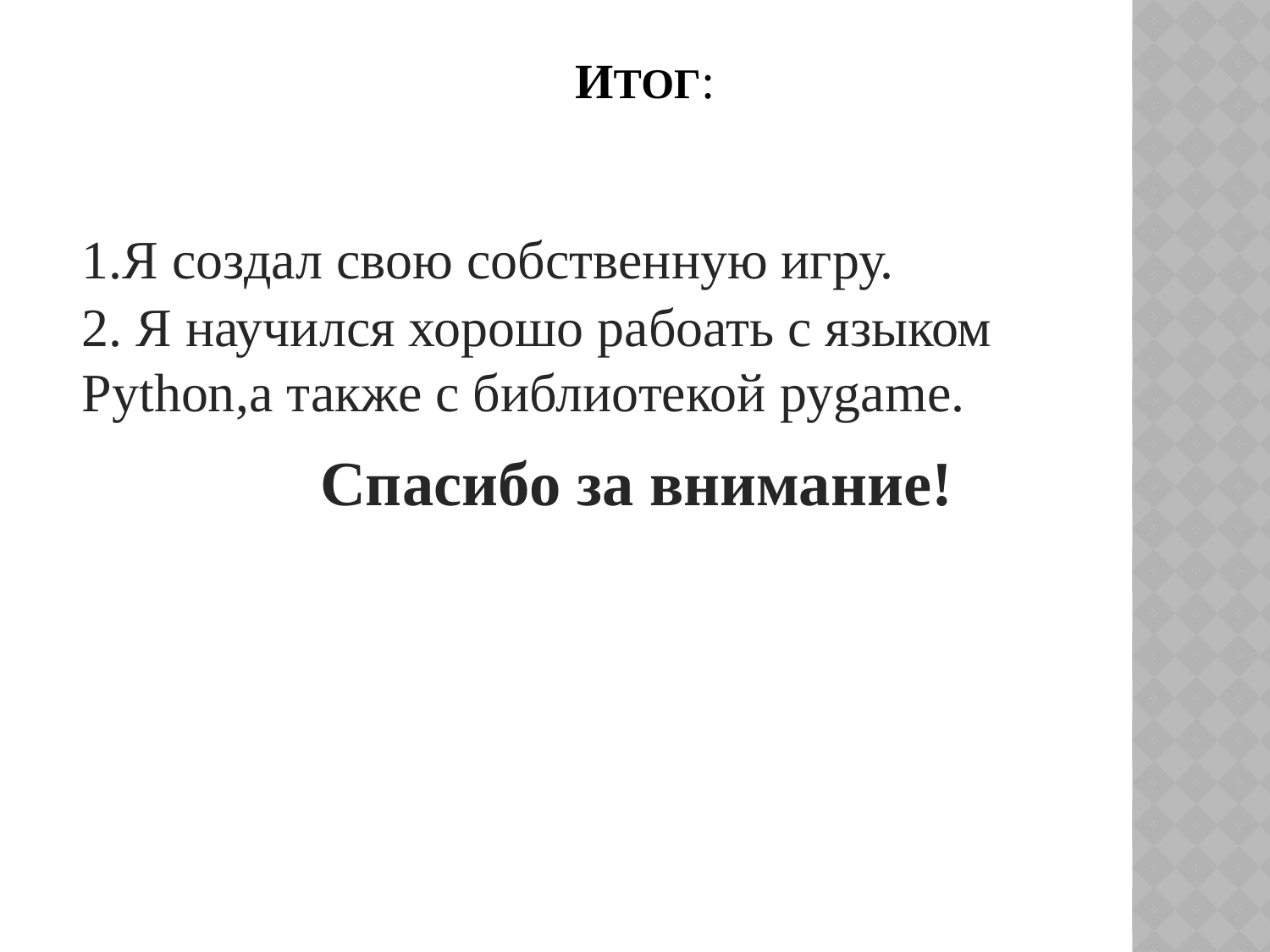

# итог:
1.Я создал свою собственную игру.
2. Я научился хорошо рабоать с языком Python,а также с библиотекой pygame.

               Спасибо за внимание!